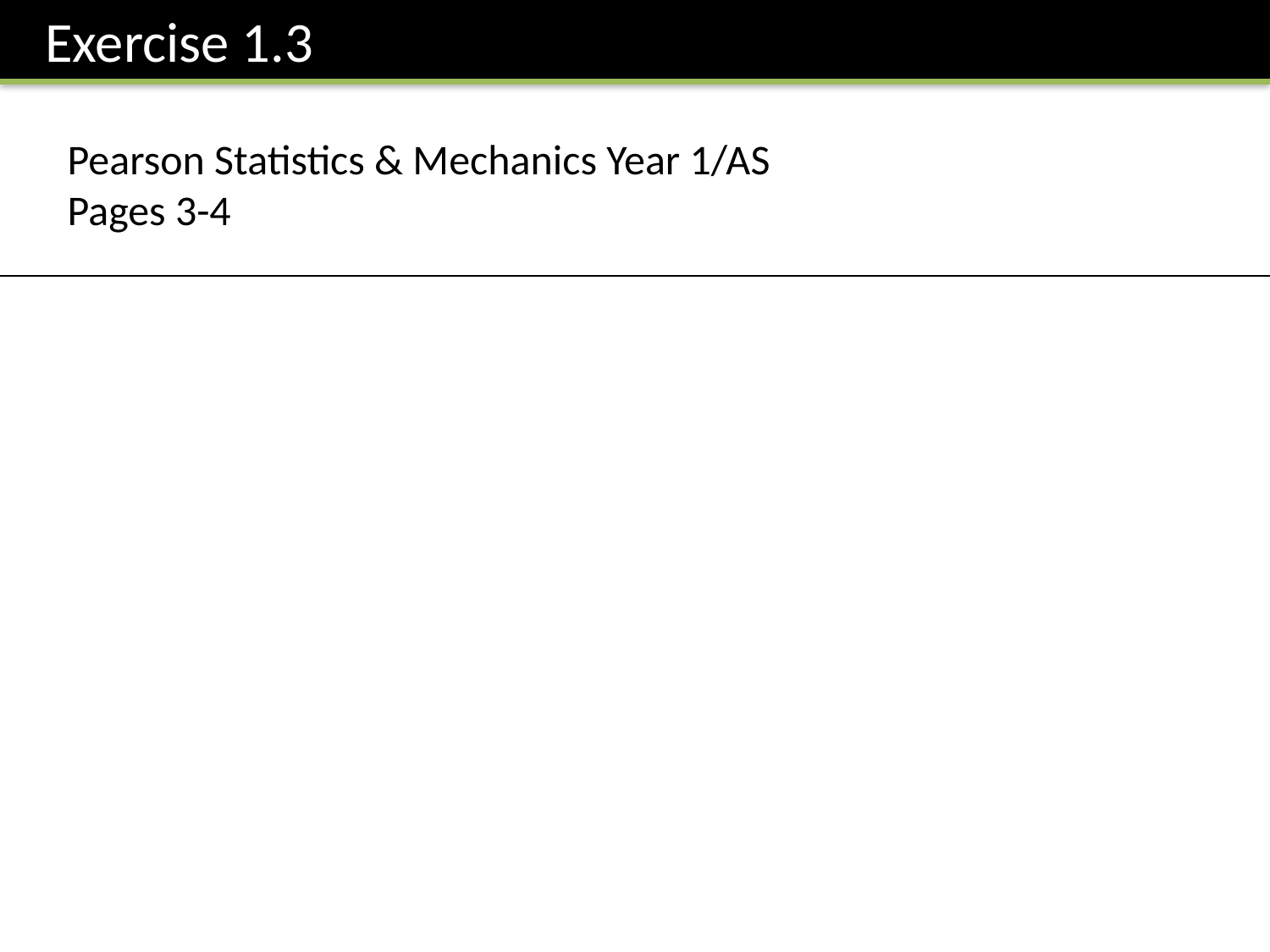

Exercise 1.3
Pearson Statistics & Mechanics Year 1/AS
Pages 3-4